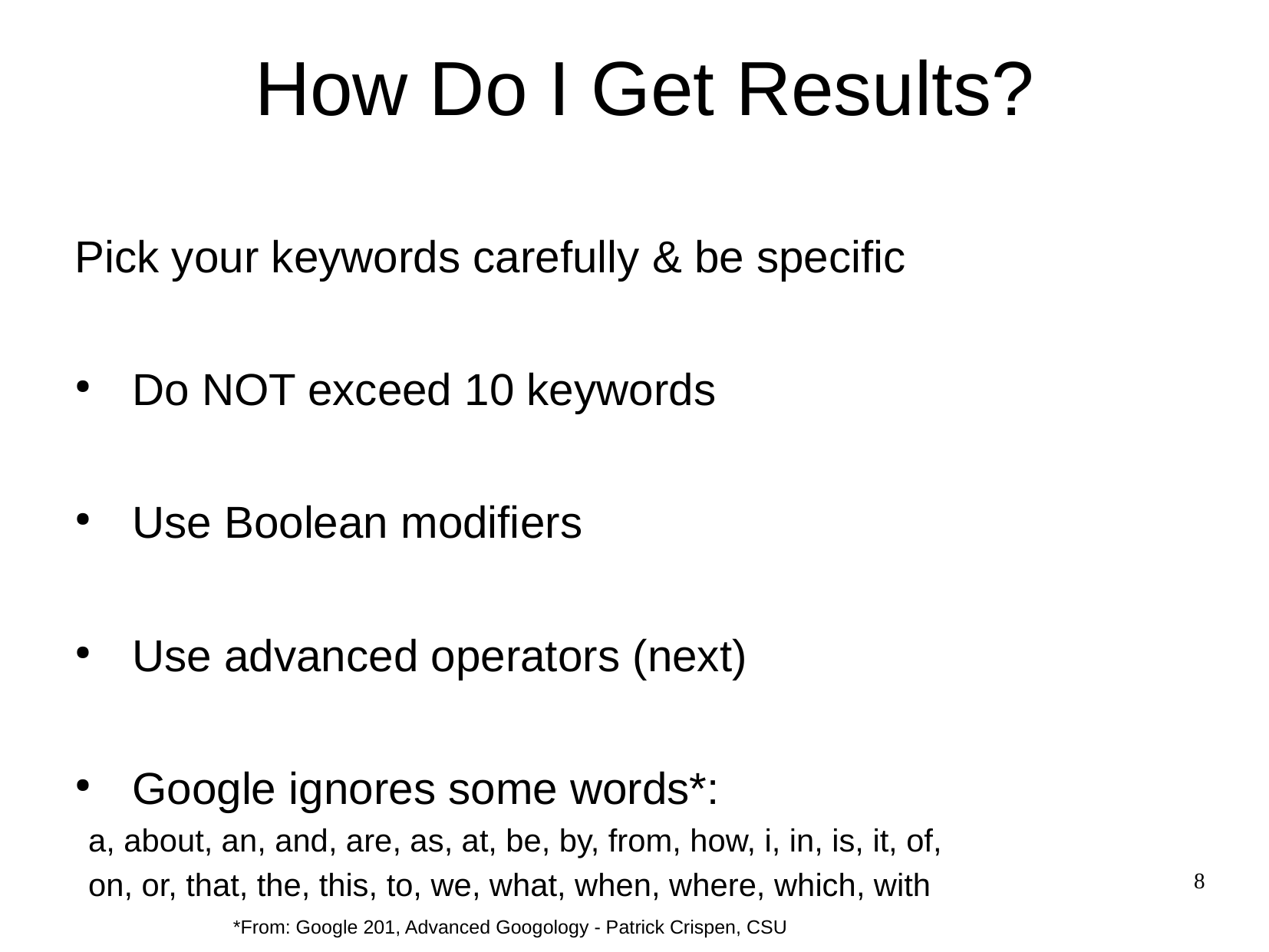

How Do I Get Results?
Pick your keywords carefully & be specific

Do NOT exceed 10 keywords

Use Boolean modifiers

Use advanced operators (next)

Google ignores some words*:
a, about, an, and, are, as, at, be, by, from, how, i, in, is, it, of,
on, or, that, the, this, to, we, what, when, where, which, with

8
*From: Google 201, Advanced Googology - Patrick Crispen, CSU